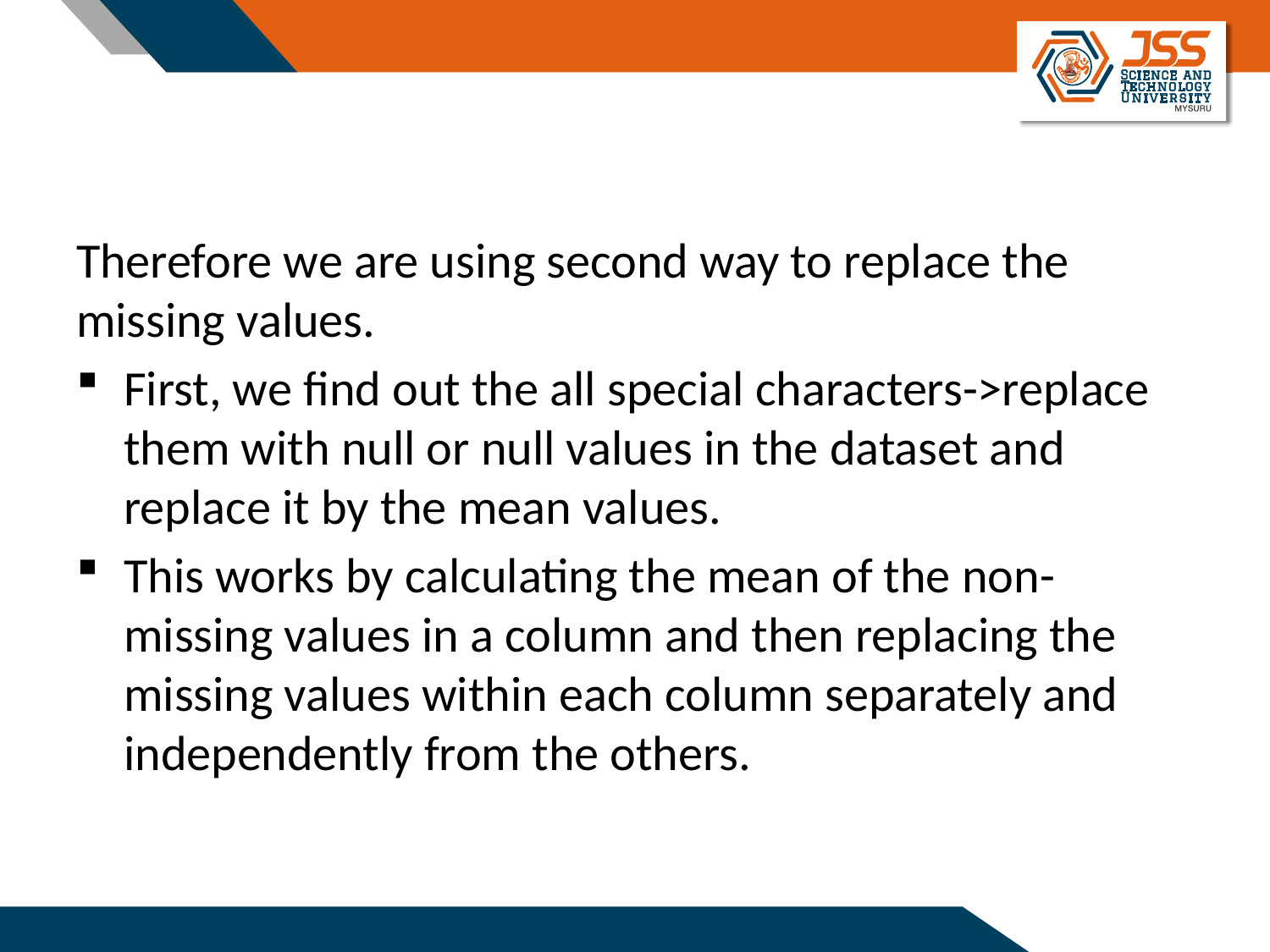

#
Therefore we are using second way to replace the missing values.
First, we find out the all special characters->replace them with null or null values in the dataset and replace it by the mean values.
This works by calculating the mean of the non-missing values in a column and then replacing the missing values within each column separately and independently from the others.